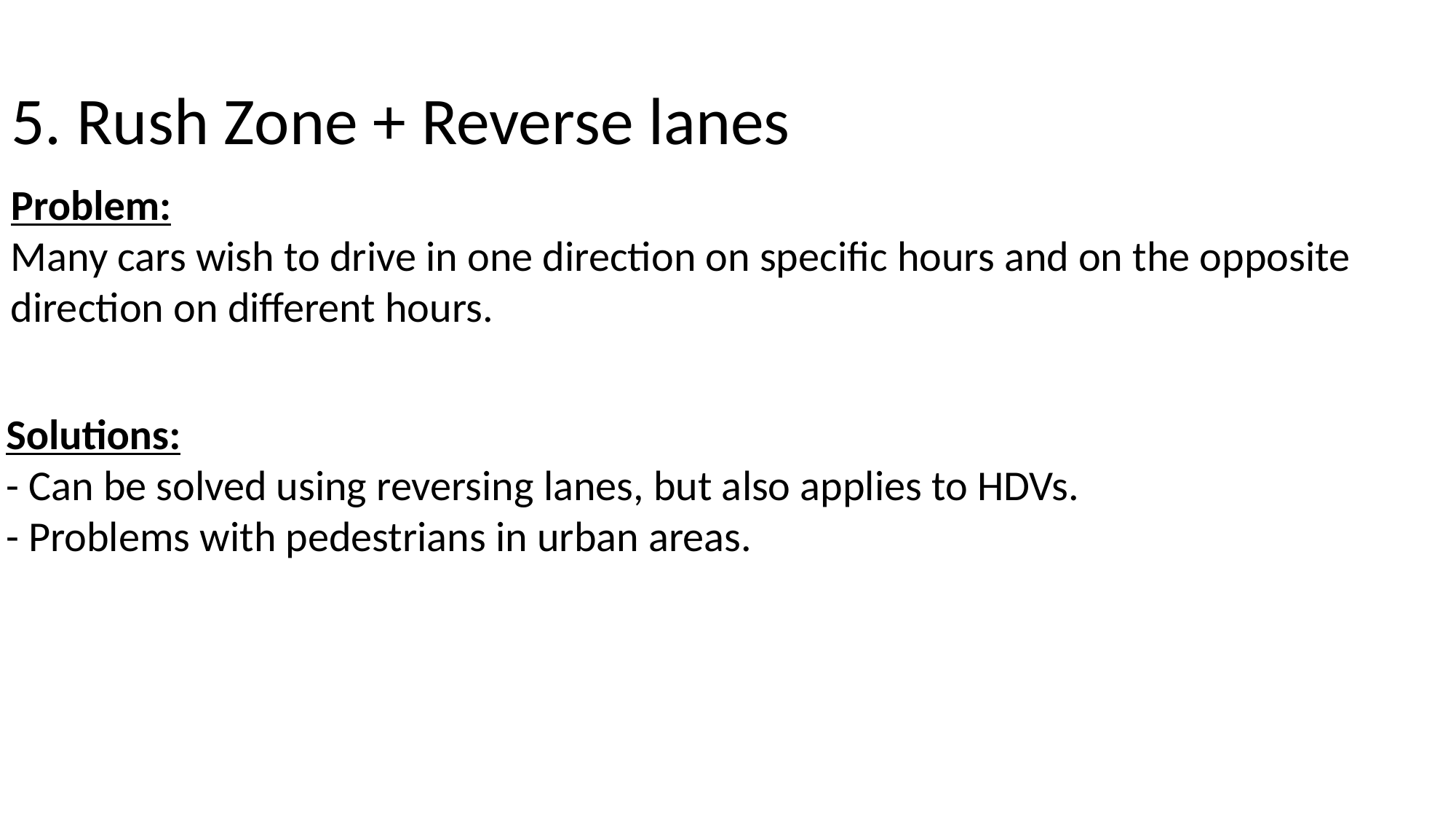

# 5. Rush Zone + Reverse lanes
Problem:
Many cars wish to drive in one direction on specific hours and on the opposite direction on different hours.
Solutions:
- Can be solved using reversing lanes, but also applies to HDVs.
- Problems with pedestrians in urban areas.